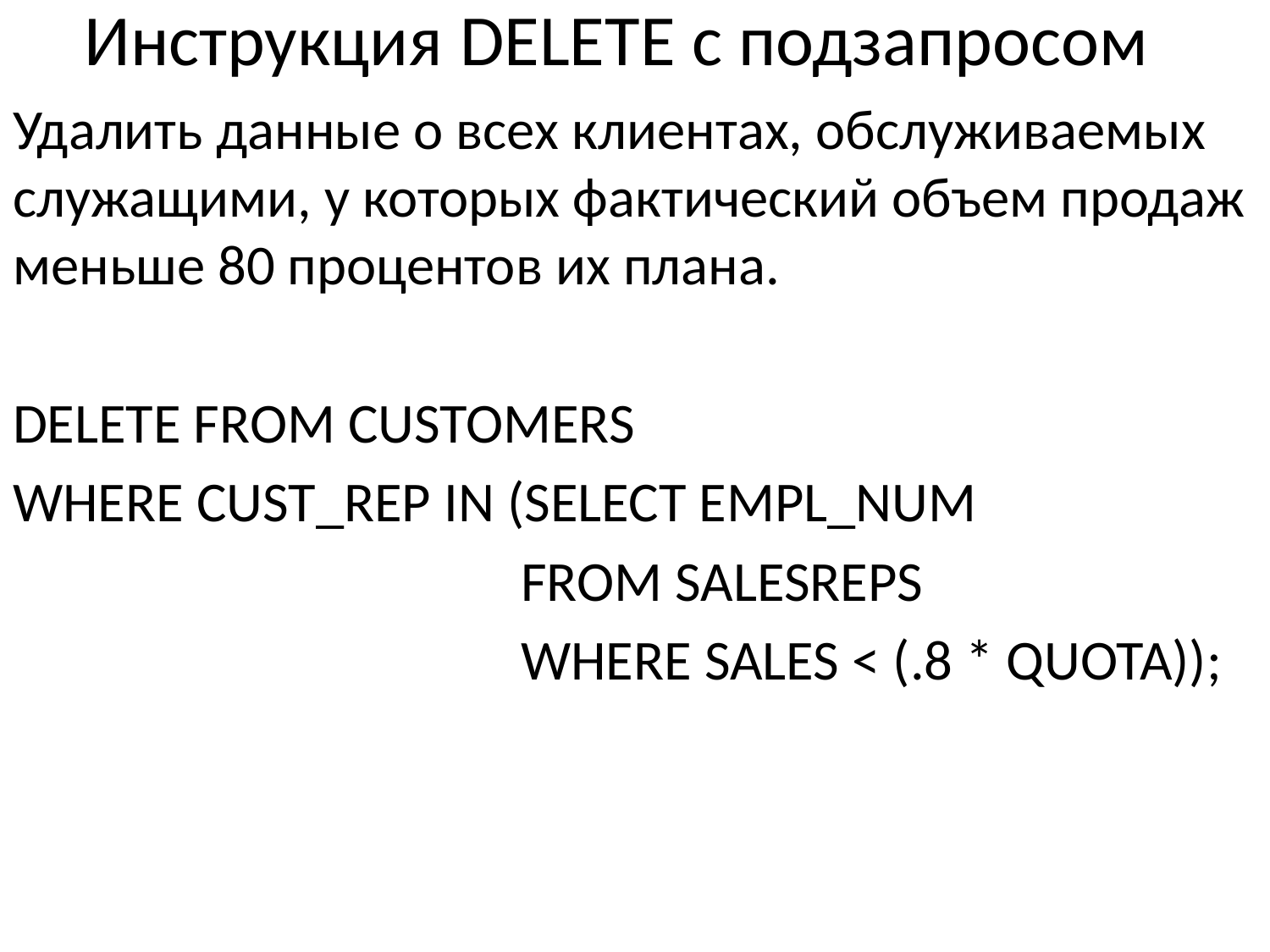

# Инструкция DELETE с подзапросом
Удалить данные о всех клиентах, обслуживаемых служащими, у которых фактический объем продаж меньше 80 процентов их плана.

DELETE FROM CUSTOMERS
WHERE CUST_REP IN (SELECT EMPL_NUM
				FROM SALESREPS
				WHERE SALES < (.8 * QUOTA));